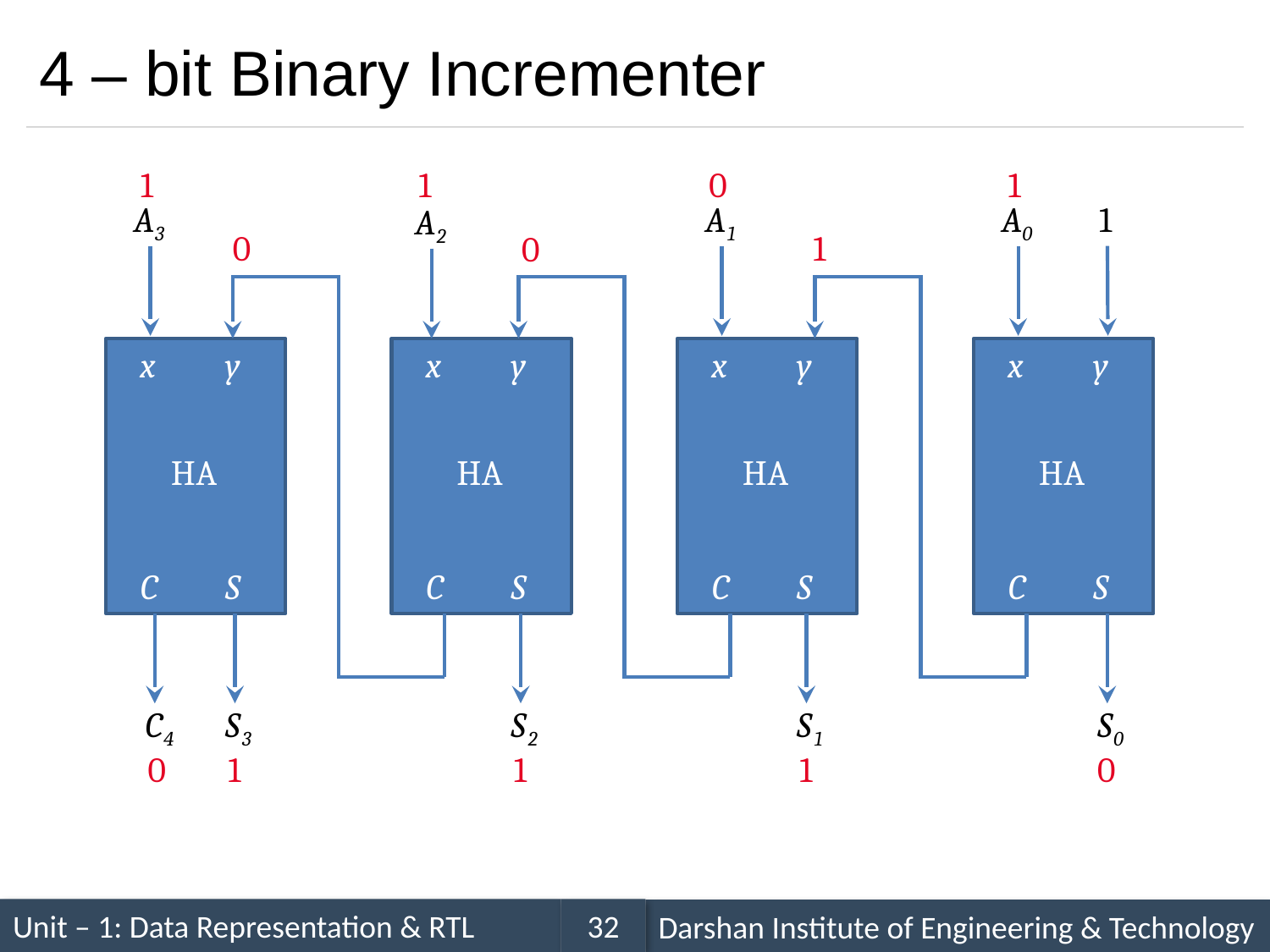

# 4 – bit Binary Incrementer
1
1
0
1
A3
A1
A0
1
A2
0
1
0
x
y

HA
C
S
x
y

HA
C
S
x
y

HA
C
S
x
y

HA
C
S
C4
S3
S2
S1
S0
0
1
1
1
0